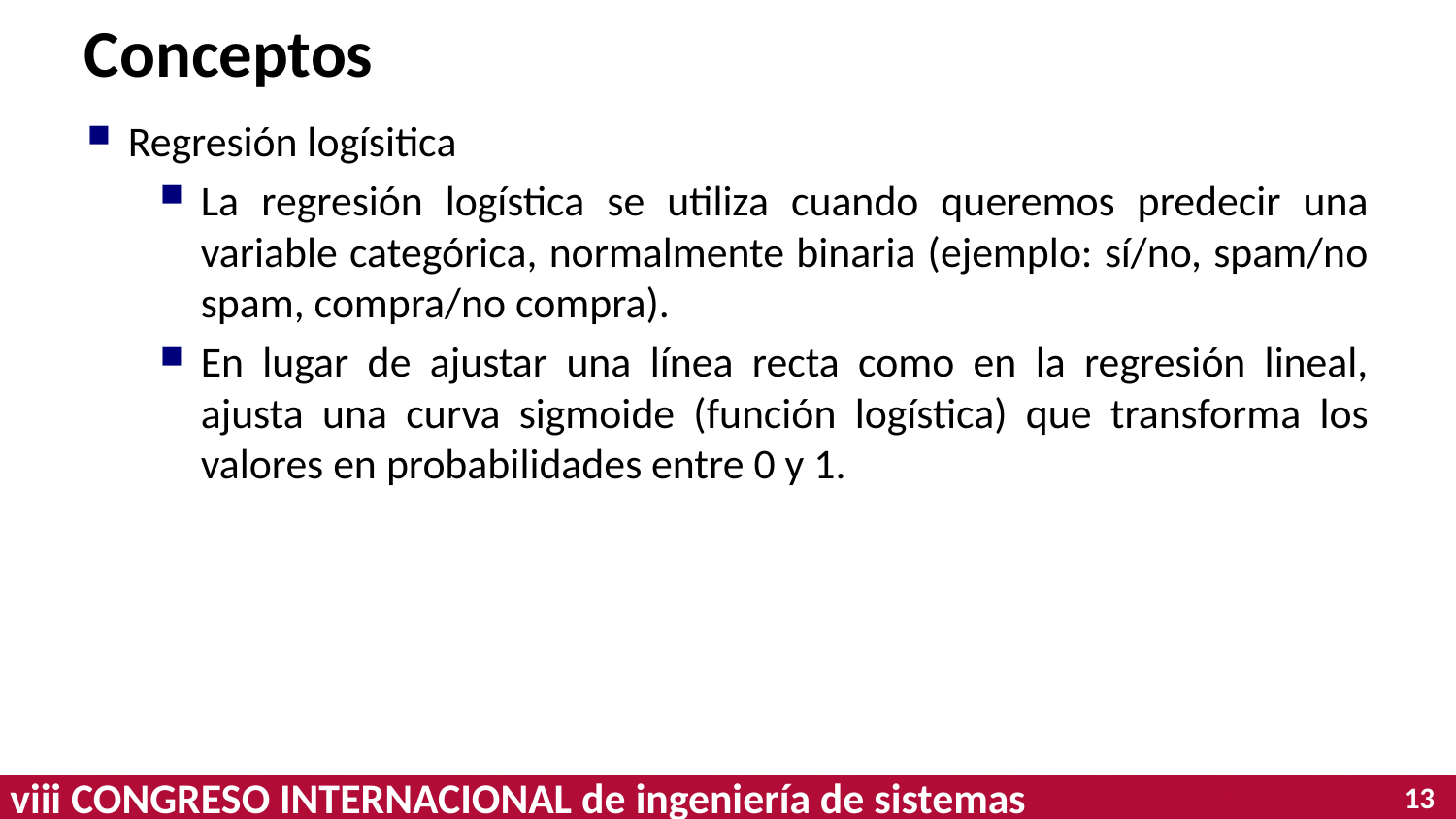

# Conceptos
Regresión logísitica
La regresión logística se utiliza cuando queremos predecir una variable categórica, normalmente binaria (ejemplo: sí/no, spam/no spam, compra/no compra).
En lugar de ajustar una línea recta como en la regresión lineal, ajusta una curva sigmoide (función logística) que transforma los valores en probabilidades entre 0 y 1.